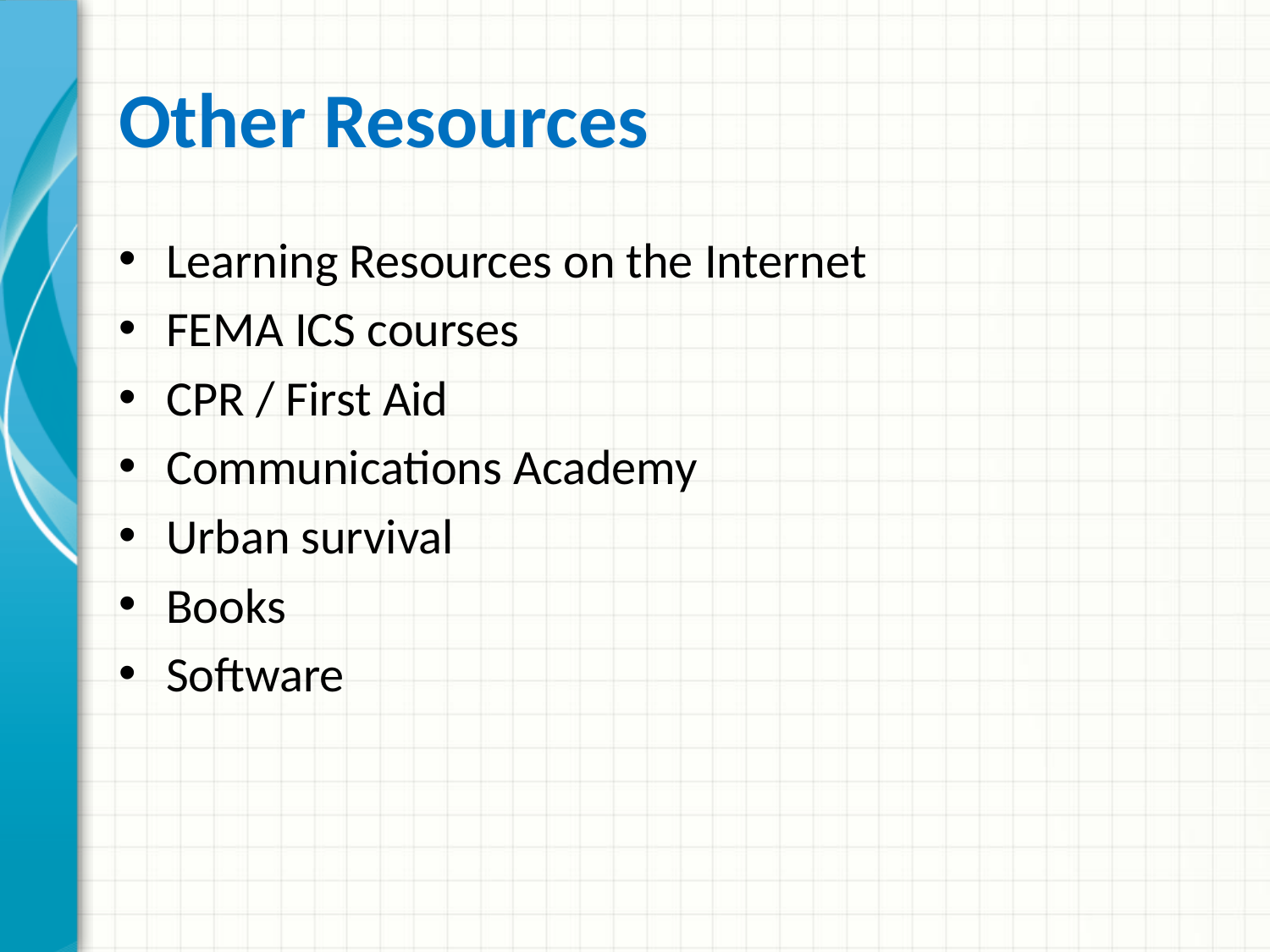

# Other Resources
Learning Resources on the Internet
FEMA ICS courses
CPR / First Aid
Communications Academy
Urban survival
Books
Software